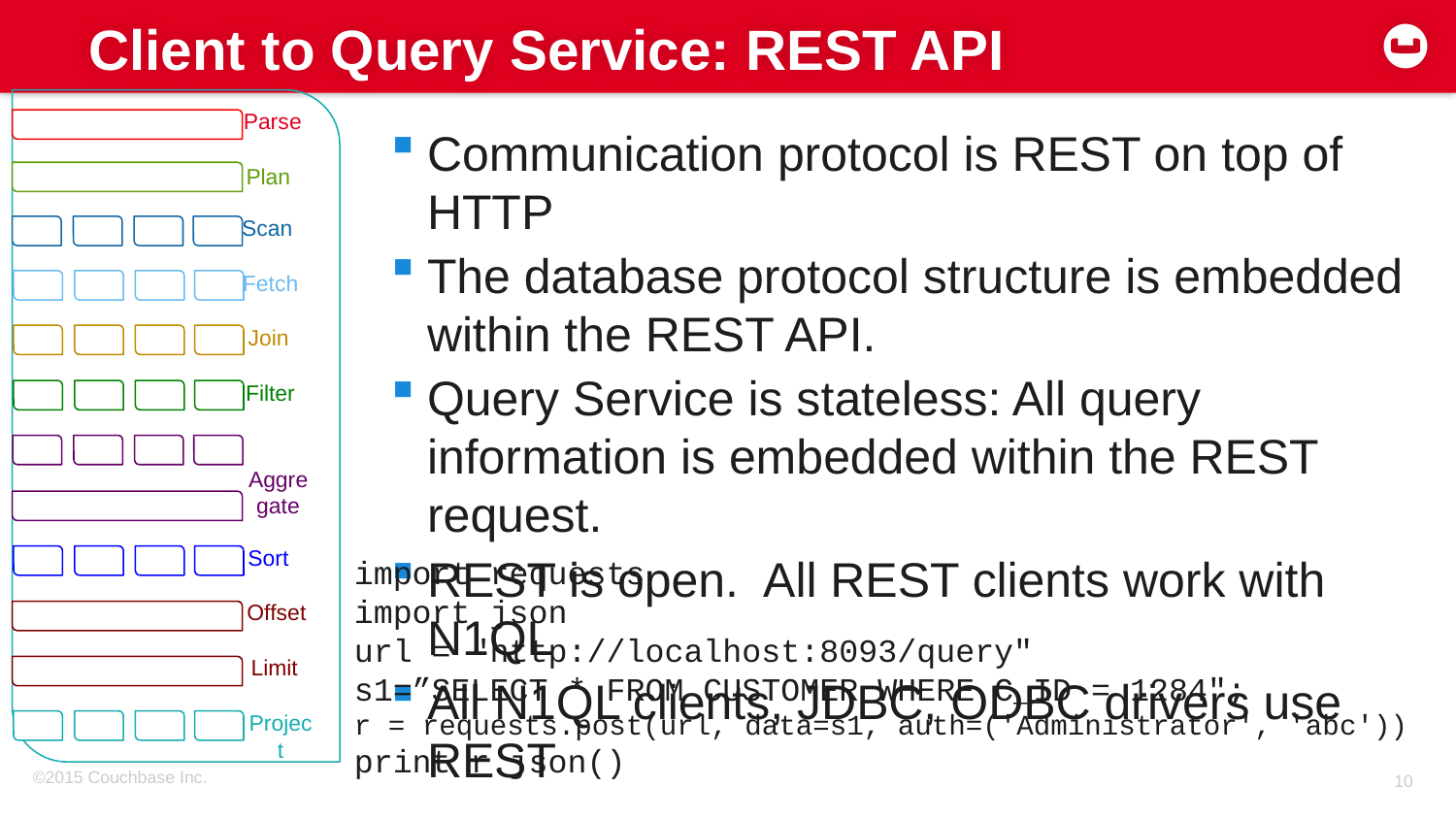

# Client to Query Service: REST API
Communication protocol is REST on top of HTTP
The database protocol structure is embedded within the REST API.
Query Service is stateless: All query information is embedded within the REST request.
REST is open.  All REST clients work with N1QL
All N1QL clients, JDBC, ODBC drivers use REST

Project

Aggregate

Offset

Plan

Limit

Parse

Fetch

Filter

Join

Sort

Scan

import requests
import json
url = "http://localhost:8093/query"
s1=”SELECT * FROM CUSTOMER WHERE C_ID = 1284";
r = requests.post(url, data=s1, auth=('Administrator', 'abc'))
print r.json()